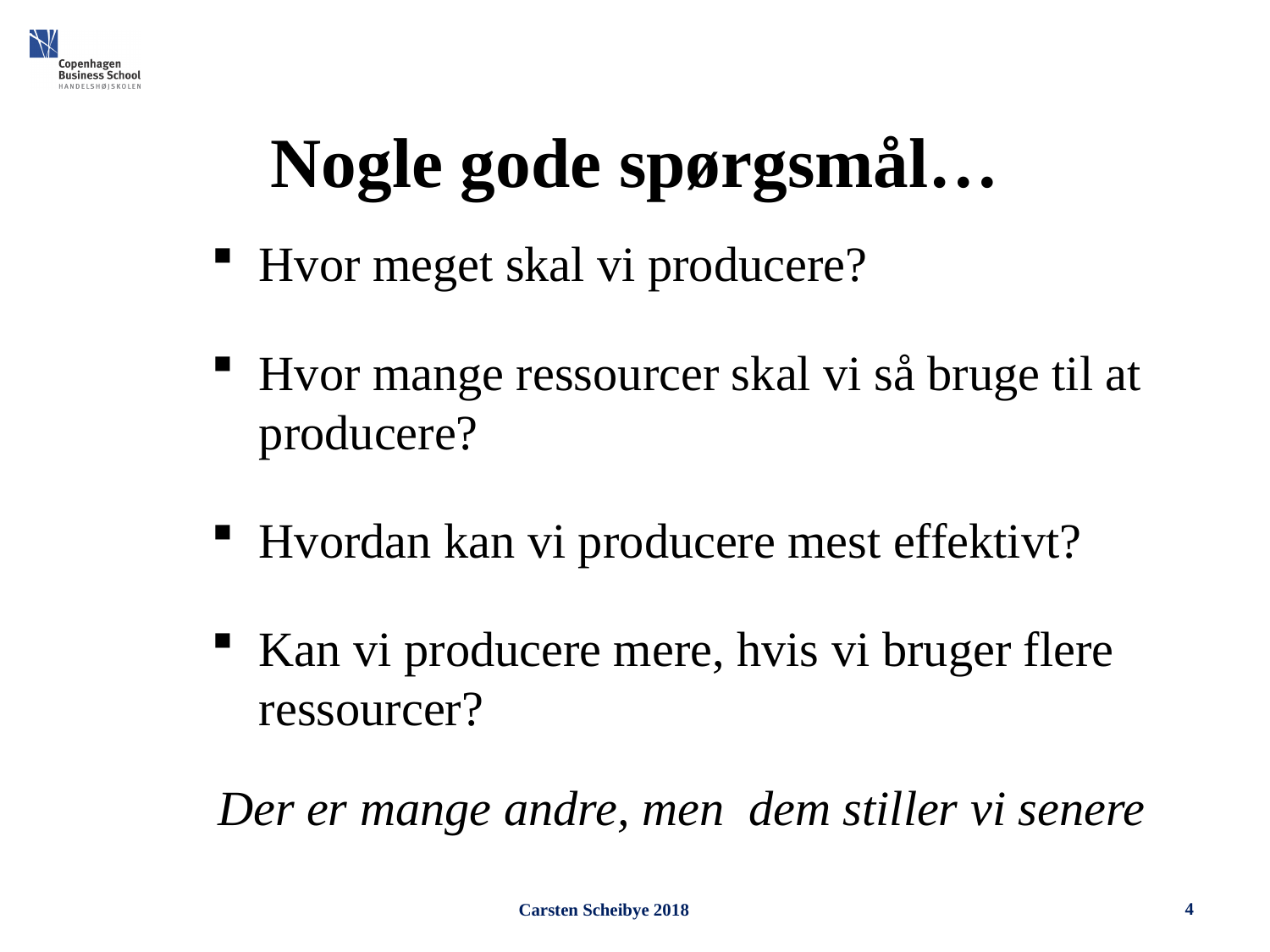

Nogle gode spørgsmål…
Hvor meget skal vi producere?
Hvor mange ressourcer skal vi så bruge til at producere?
Hvordan kan vi producere mest effektivt?
Kan vi producere mere, hvis vi bruger flere ressourcer?
Der er mange andre, men  dem stiller vi senere
4
Carsten Scheibye 2018